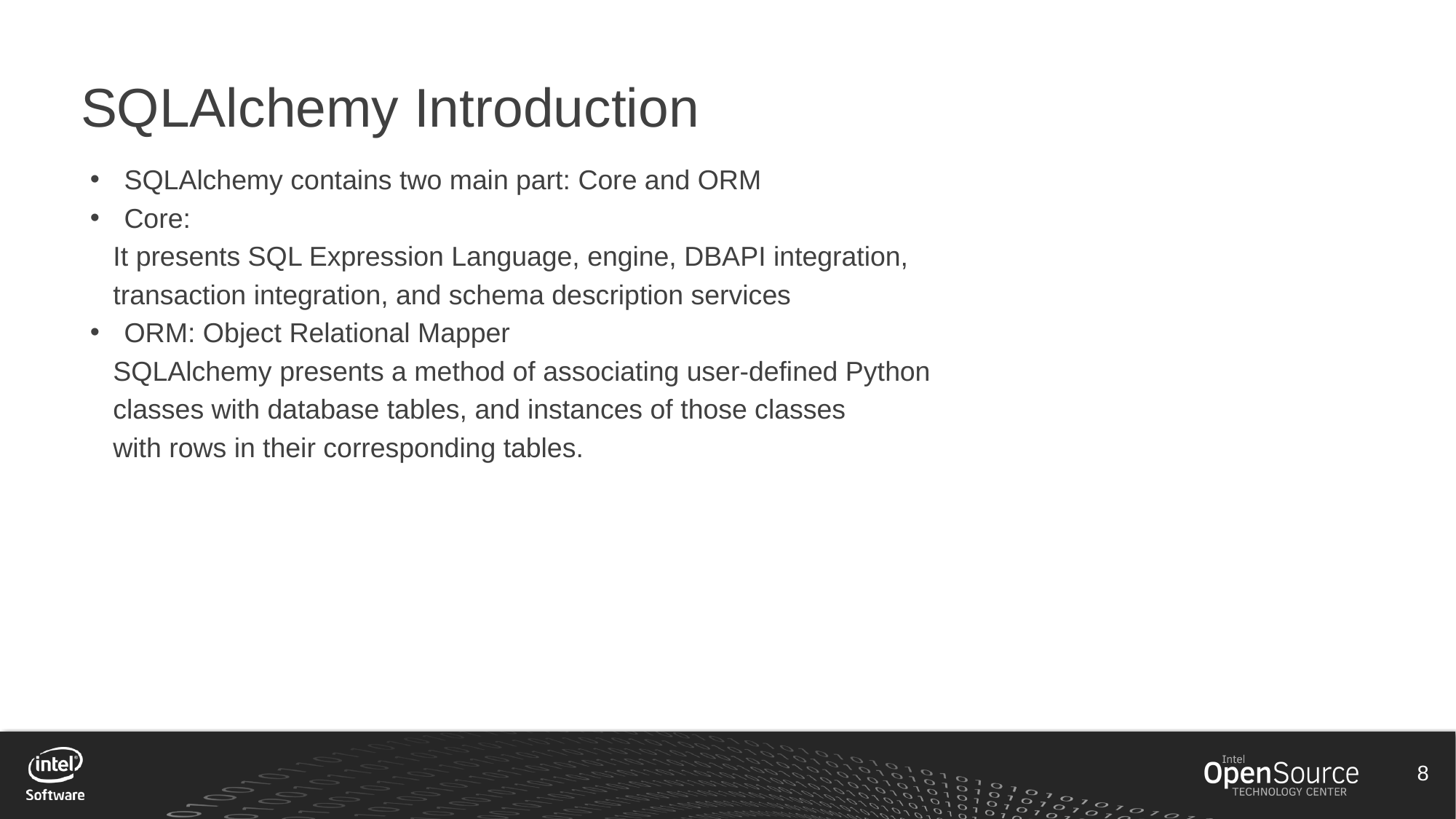

# SQLAlchemy Introduction
SQLAlchemy contains two main part: Core and ORM
Core:
   It presents SQL Expression Language, engine, DBAPI integration,
   transaction integration, and schema description services
ORM: Object Relational Mapper
   SQLAlchemy presents a method of associating user-defined Python
   classes with database tables, and instances of those classes
   with rows in their corresponding tables.